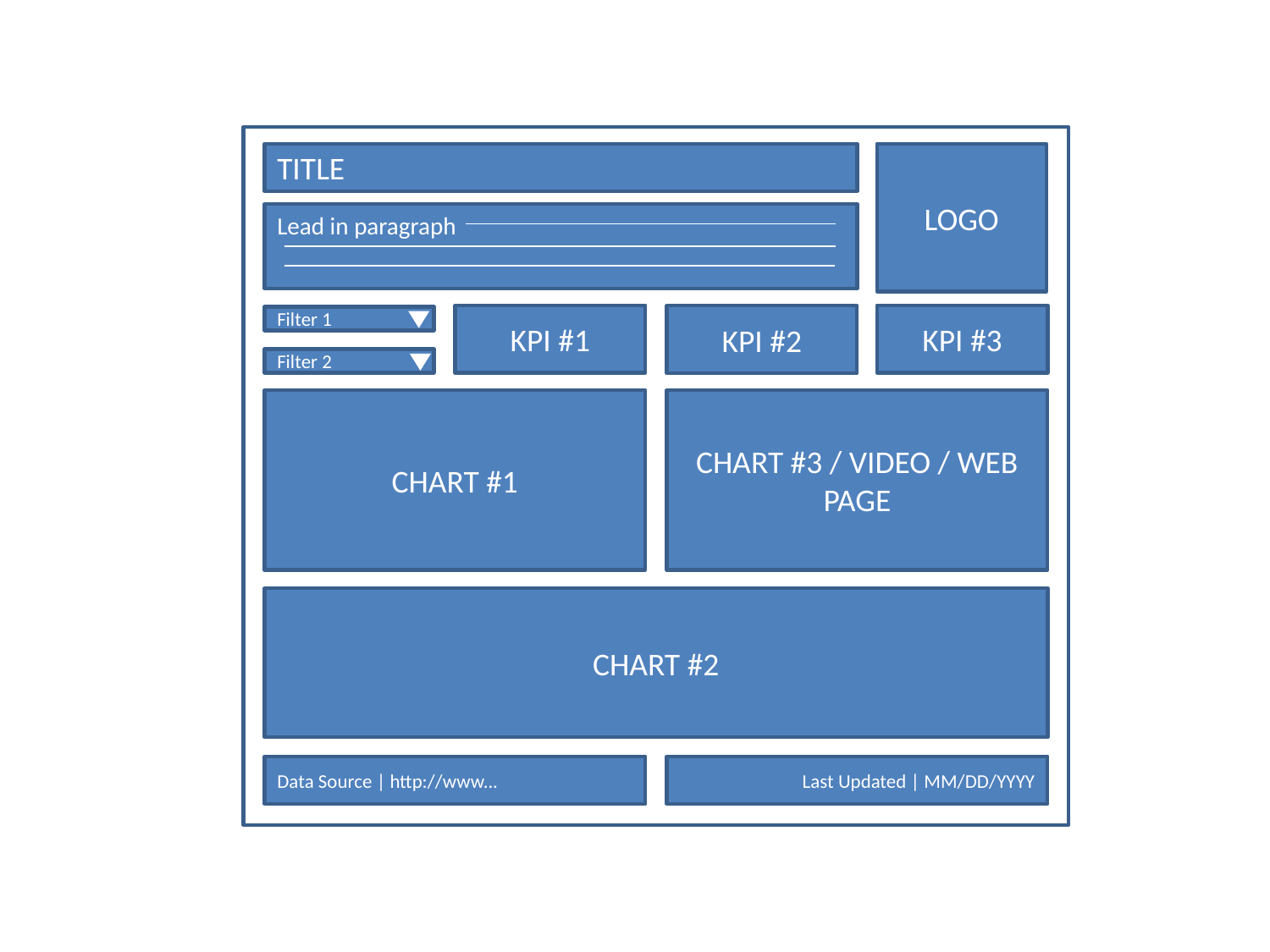

TITLE
LOGO
Lead in paragraph
KPI #1
KPI #3
KPI #2
Filter 1

Filter 2

CHART #1
CHART #3 / VIDEO / WEB PAGE
CHART #2
Data Source | http://www...
Last Updated | MM/DD/YYYY